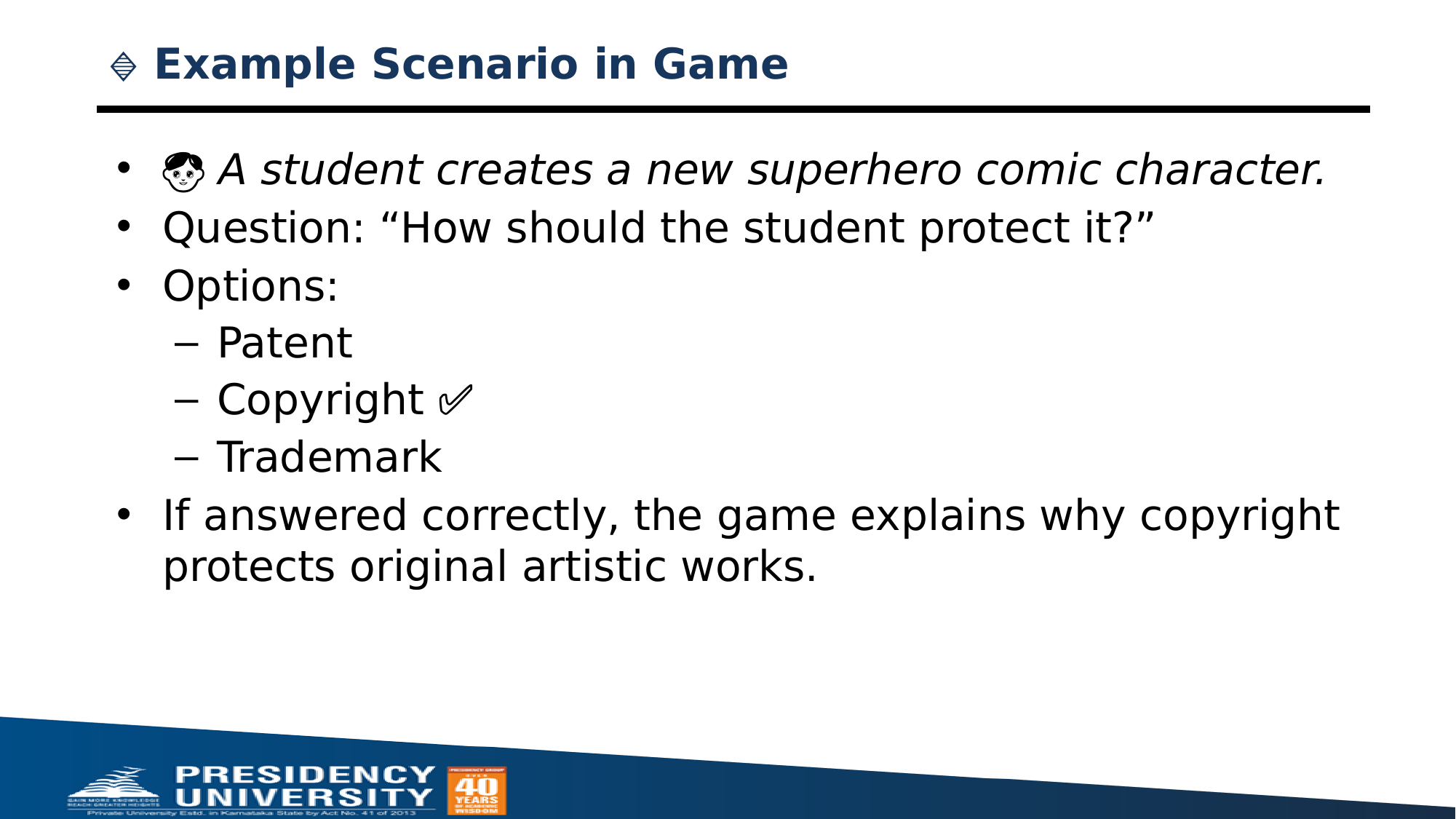

# 🔹 Example Scenario in Game
👦 A student creates a new superhero comic character.
Question: “How should the student protect it?”
Options:
Patent
Copyright ✅
Trademark
If answered correctly, the game explains why copyright protects original artistic works.